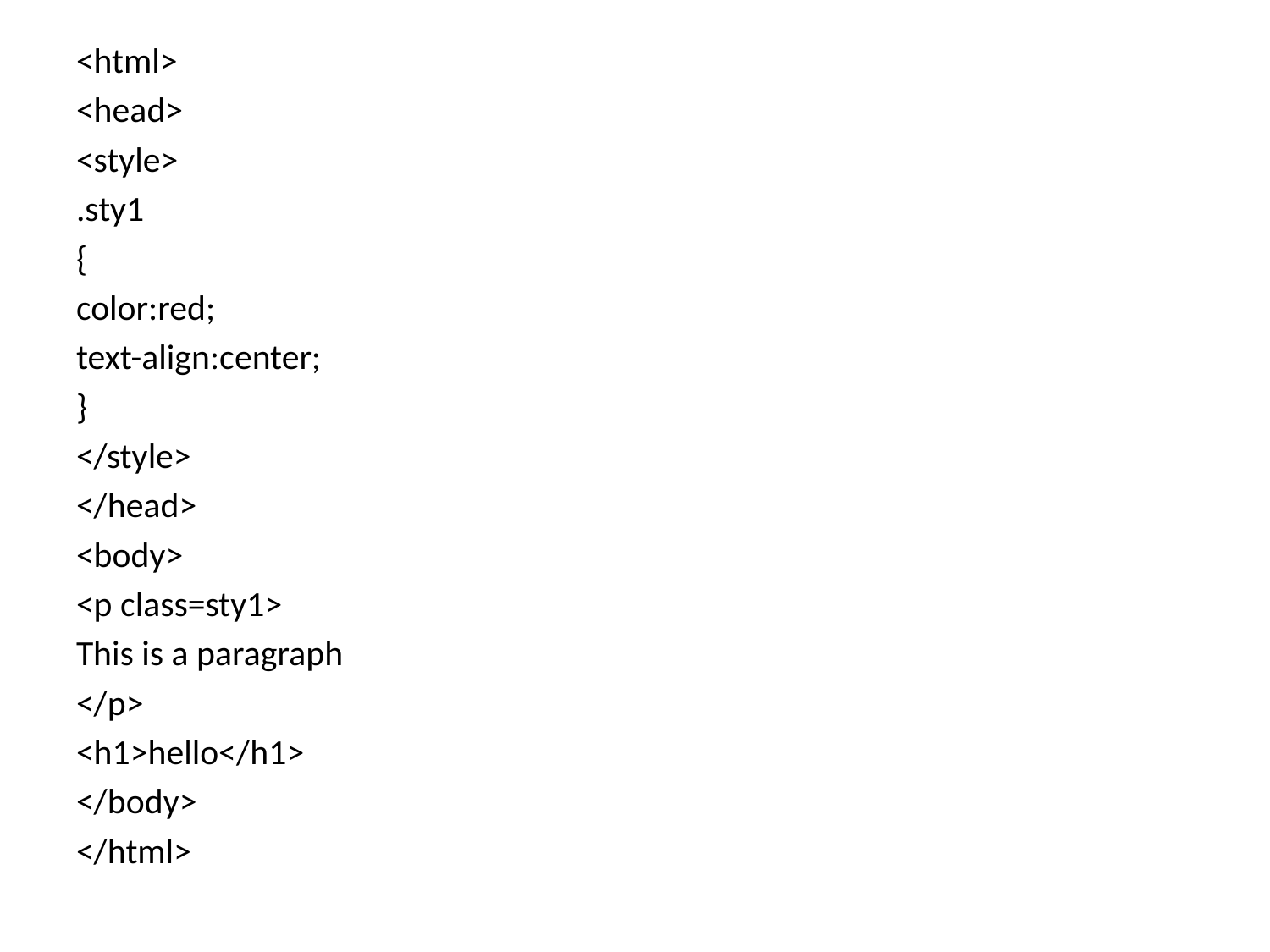

<html>
<head>
<style>
.sty1
{
color:red;
text-align:center;
}
</style>
</head>
<body>
<p class=sty1>
This is a paragraph
</p>
<h1>hello</h1>
</body>
</html>